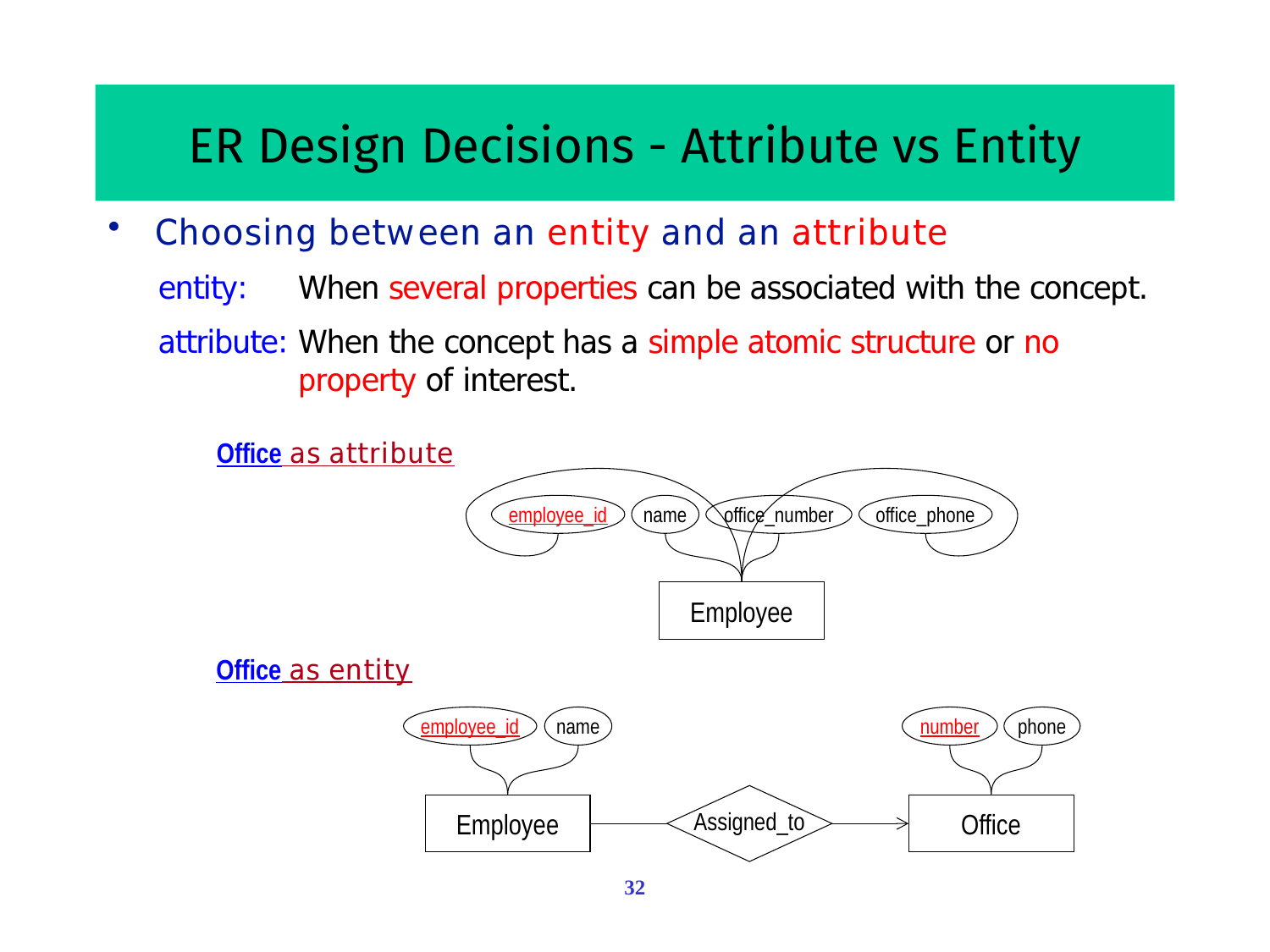

# ER Design Decisions - Attribute vs Entity
Choosing between an entity and an attribute
entity:	When several properties can be associated with the concept.
attribute:	When the concept has a simple atomic structure or no property of interest.

Office as attribute
employee_id
name
office_number
office_phone
Employee
Office as entity
employee_id
name
number
phone
Assigned_to
Employee
Office
32